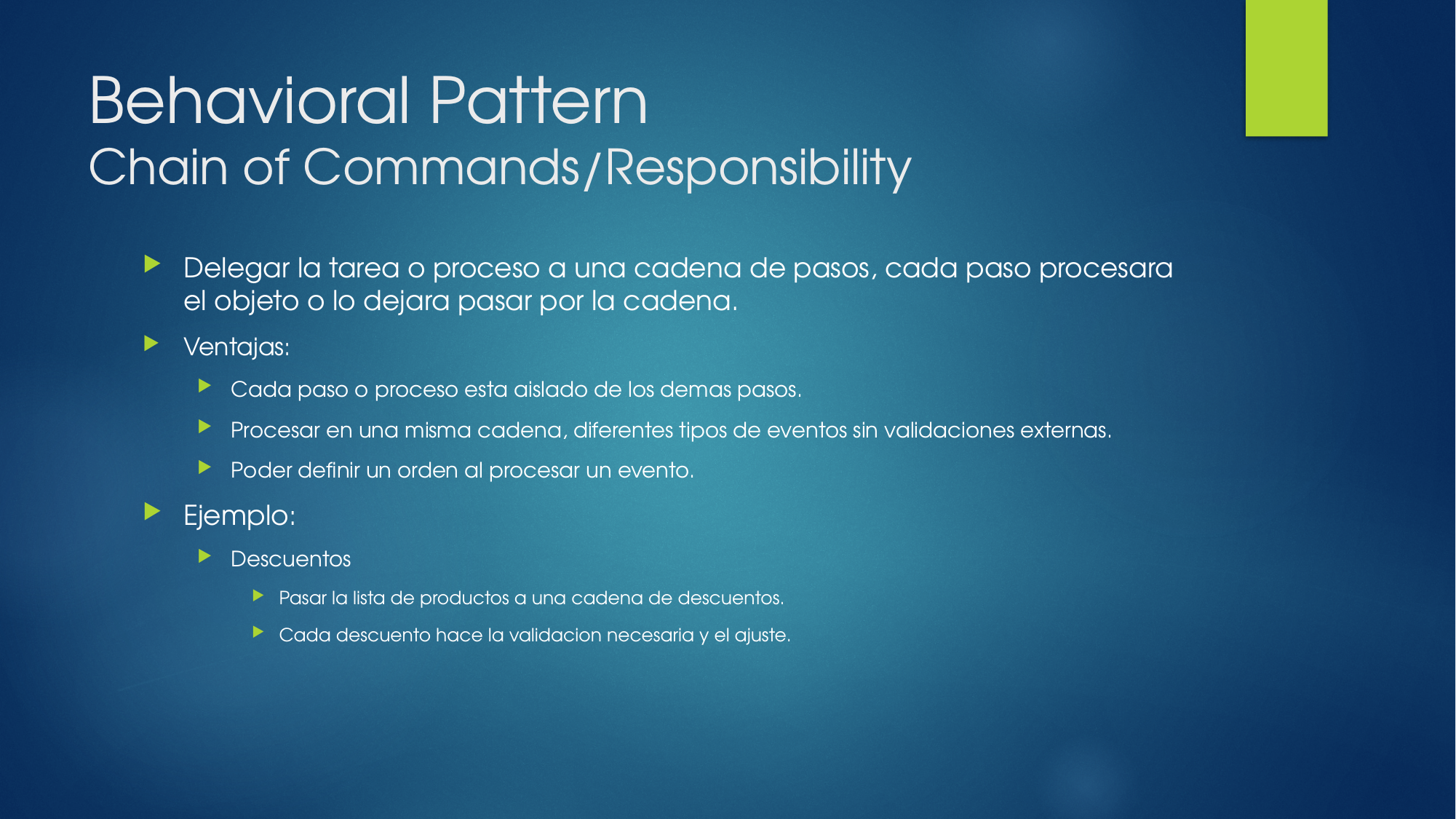

# Behavioral Pattern Chain of Commands/Responsibility
Delegar la tarea o proceso a una cadena de pasos, cada paso procesara el objeto o lo dejara pasar por la cadena.
Ventajas:
Cada paso o proceso esta aislado de los demas pasos.
Procesar en una misma cadena, diferentes tipos de eventos sin validaciones externas.
Poder definir un orden al procesar un evento.
Ejemplo:
Descuentos
Pasar la lista de productos a una cadena de descuentos.
Cada descuento hace la validacion necesaria y el ajuste.